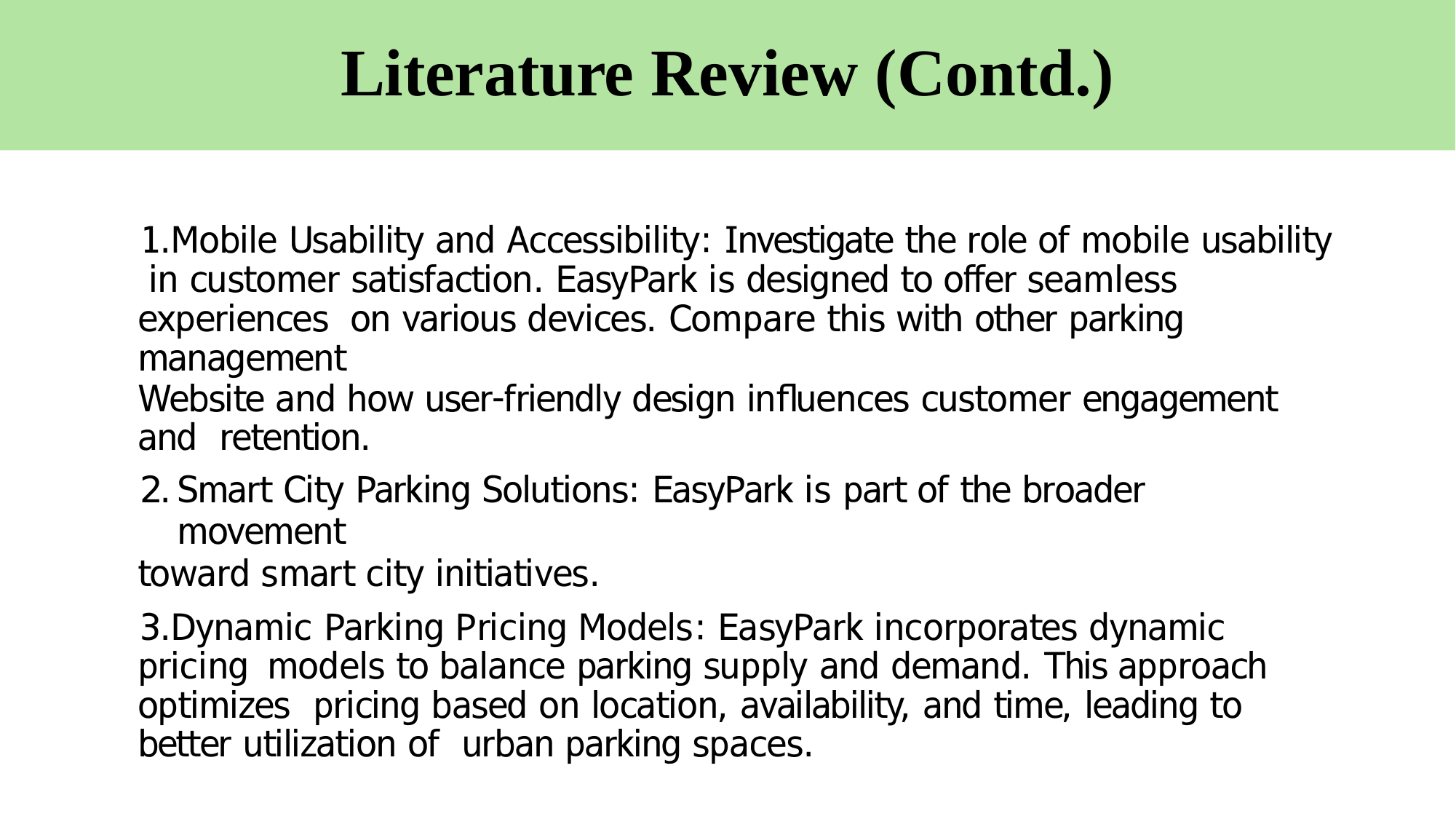

# Literature Review (Contd.)
Mobile Usability and Accessibility: Investigate the role of mobile usability  in customer satisfaction. EasyPark is designed to offer seamless experiences  on various devices. Compare this with other parking management
Website and how user-friendly design influences customer engagement and  retention.
Smart City Parking Solutions: EasyPark is part of the broader movement
toward smart city initiatives.
Dynamic Parking Pricing Models: EasyPark incorporates dynamic pricing  models to balance parking supply and demand. This approach optimizes  pricing based on location, availability, and time, leading to better utilization of  urban parking spaces.